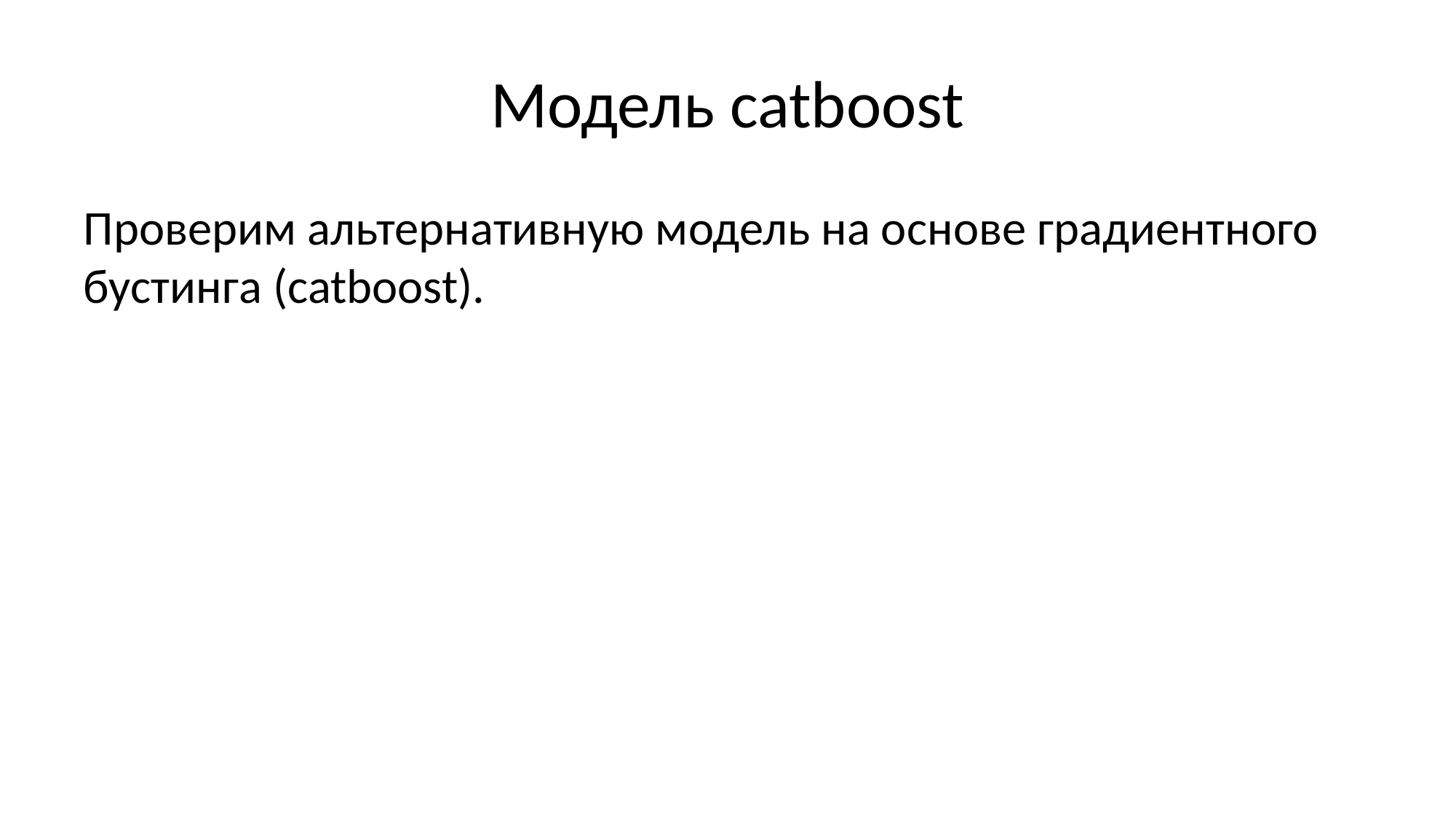

# Модель catboost
Проверим альтернативную модель на основе градиентного бустинга (catboost).